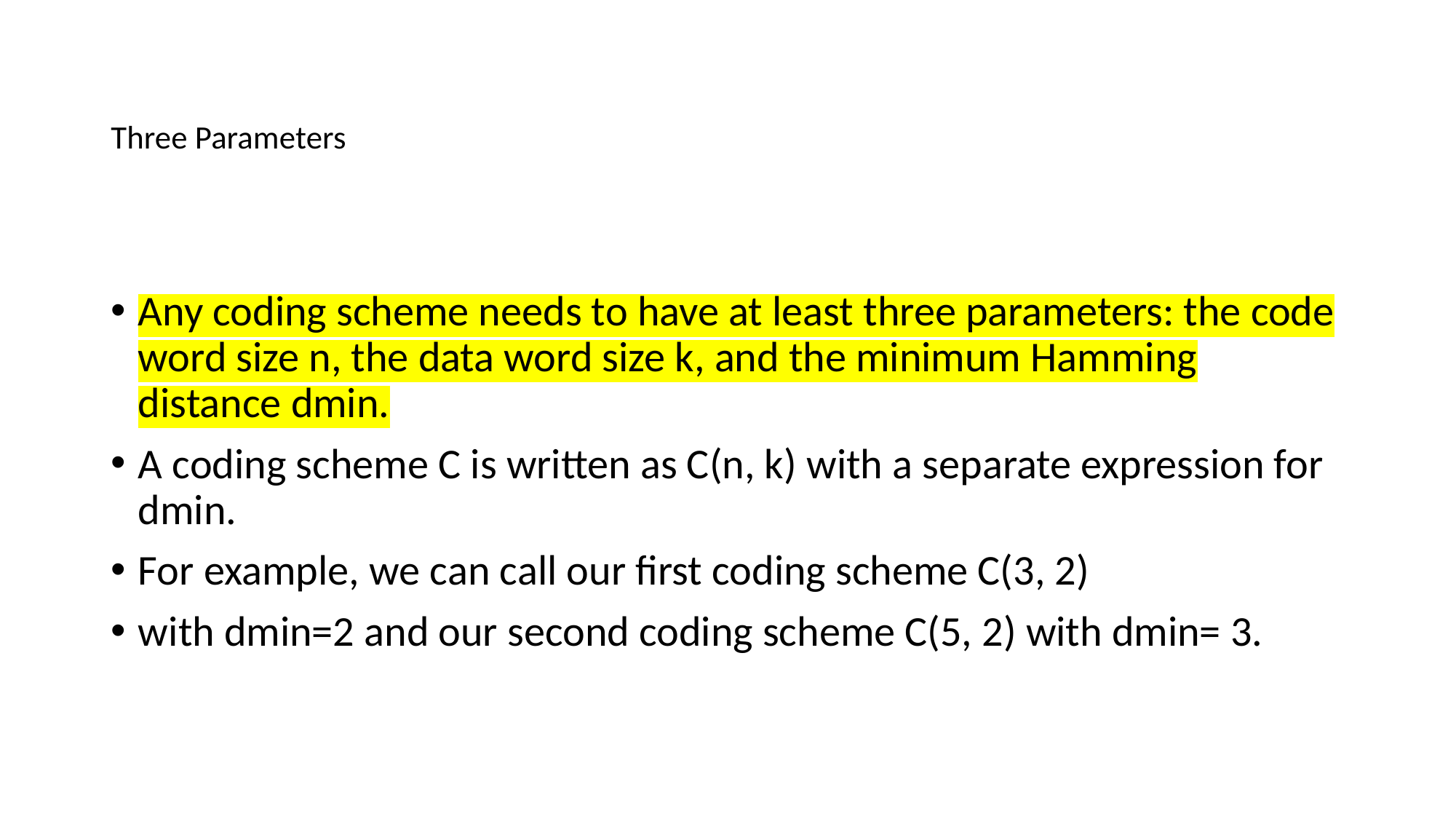

# Three Parameters

Any coding scheme needs to have at least three parameters: the code word size n, the data word size k, and the minimum Hamming distance dmin.
A coding scheme C is written as C(n, k) with a separate expression for dmin.
For example, we can call our first coding scheme C(3, 2)
with dmin=2 and our second coding scheme C(5, 2) with dmin= 3.